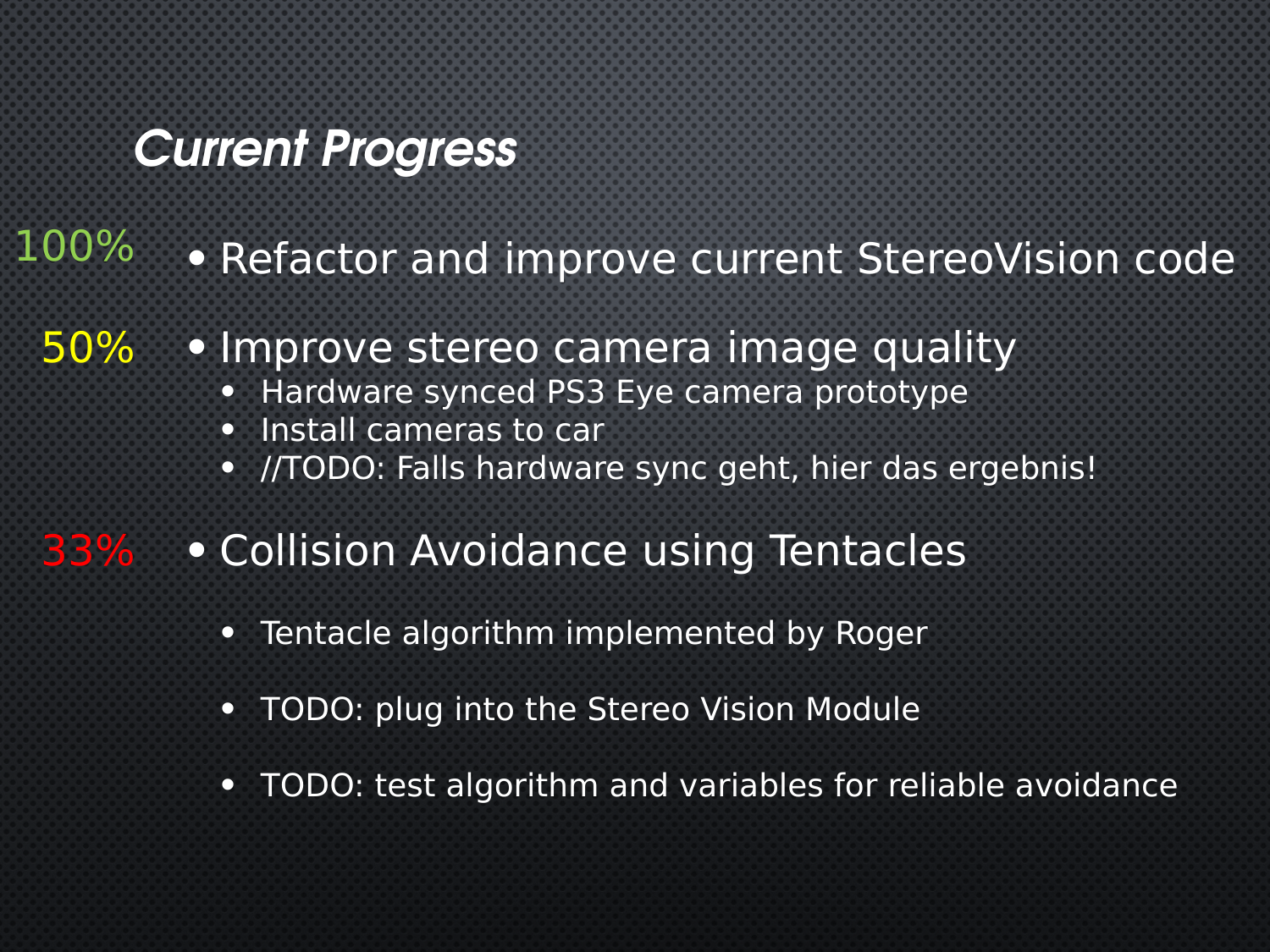

Current Progress
100%

50%

33%

 Refactor and improve current StereoVision code

 Improve stereo camera image quality
 Hardware synced PS3 Eye camera prototype
 Install cameras to car
 //TODO: Falls hardware sync geht, hier das ergebnis!

 Collision Avoidance using Tentacles

 Tentacle algorithm implemented by Roger

 TODO: plug into the Stereo Vision Module

 TODO: test algorithm and variables for reliable avoidance